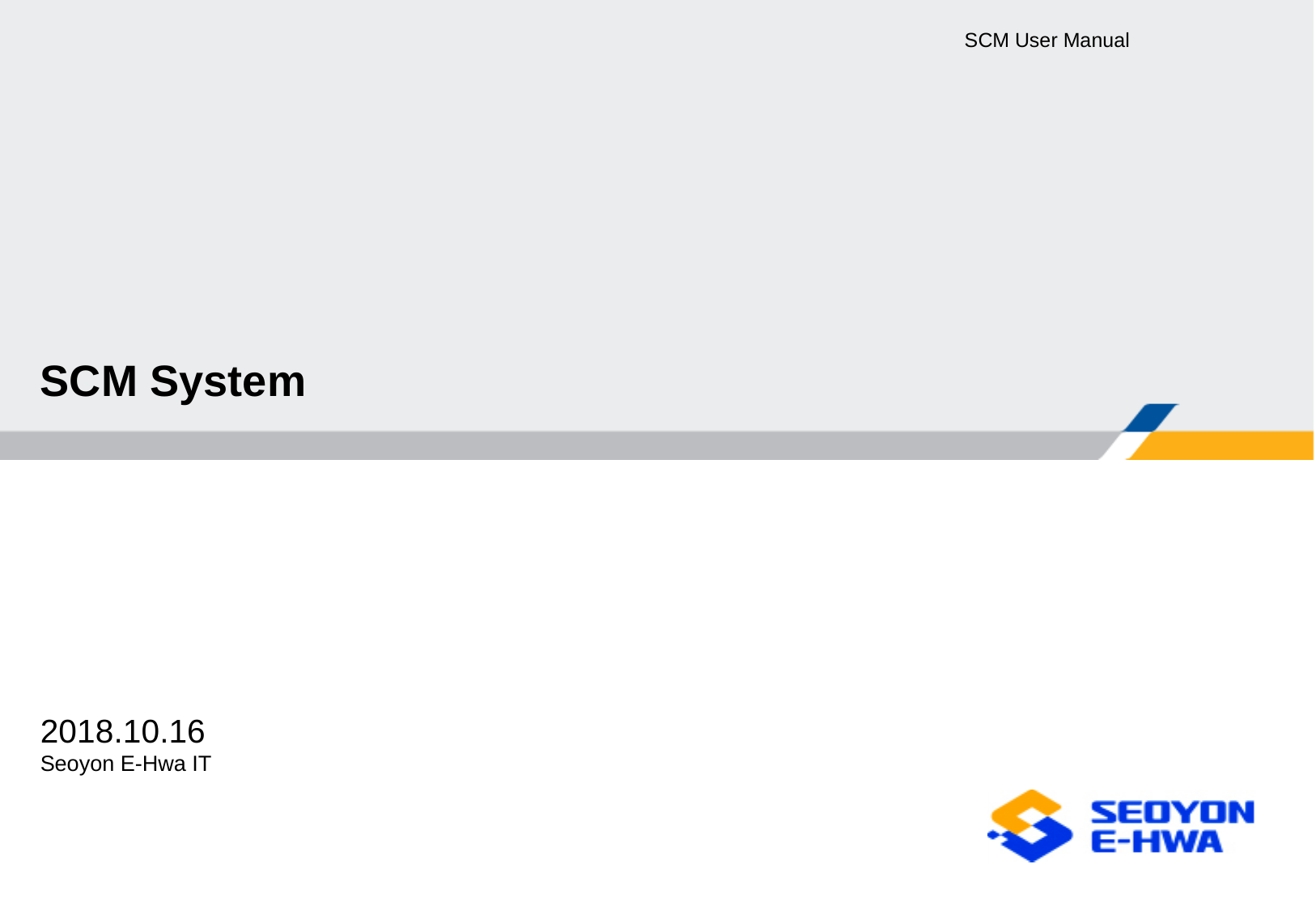

SCM User Manual
SCM System
2018.10.16
Seoyon E-Hwa IT